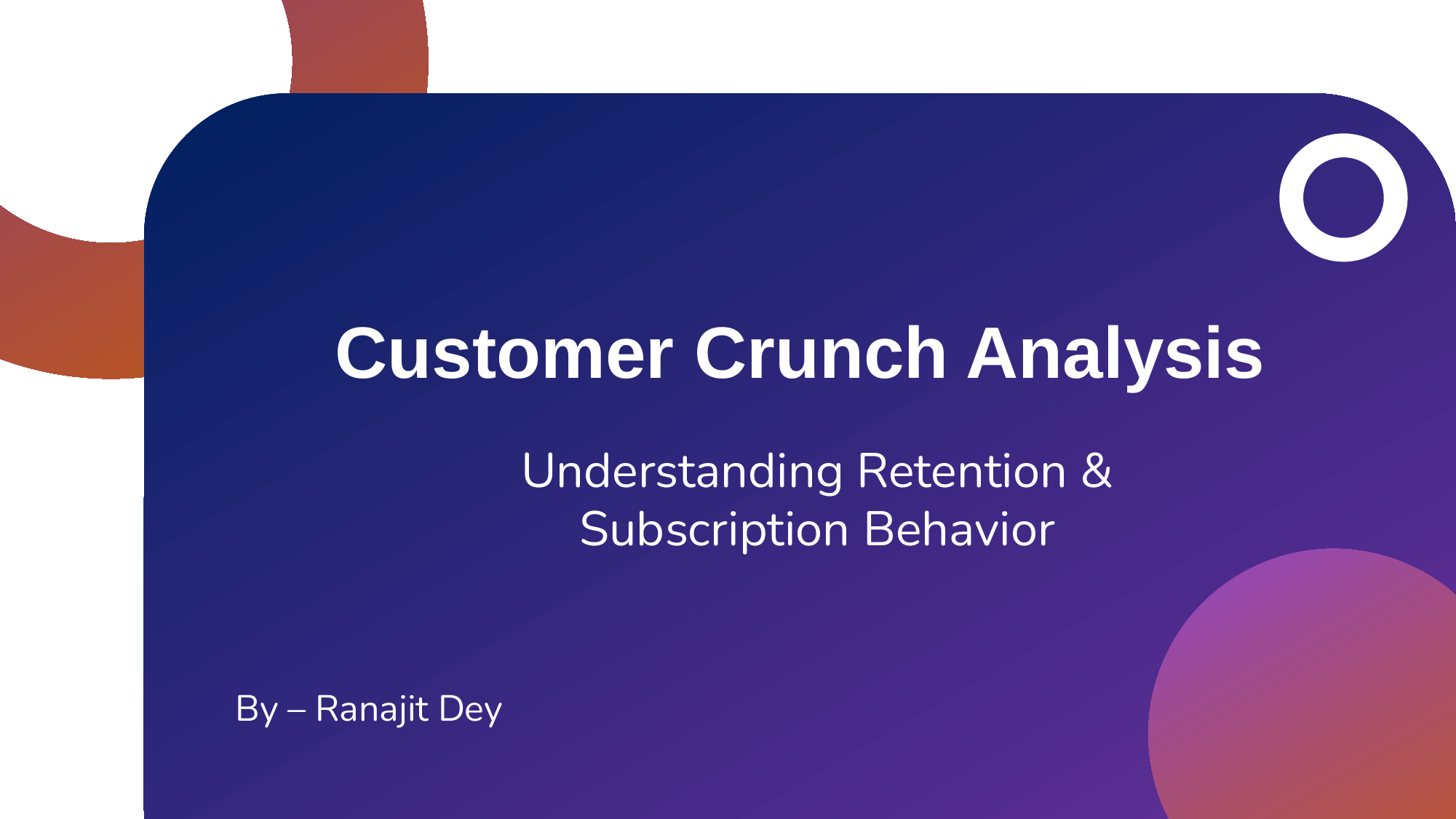

Customer Crunch Analysis
Understanding Retention & Subscription Behavior

By – Ranajit Dey